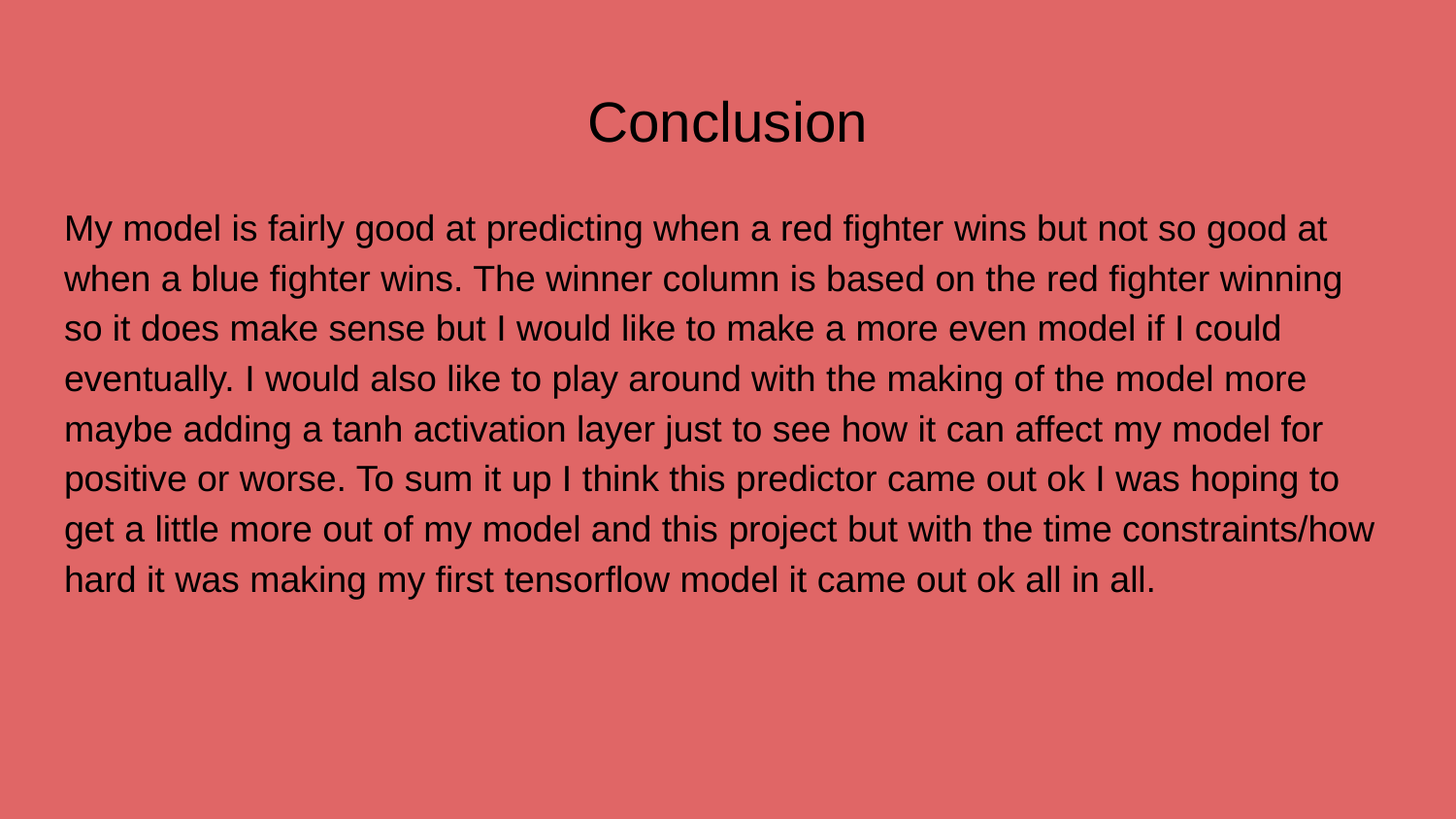

# Conclusion
My model is fairly good at predicting when a red fighter wins but not so good at when a blue fighter wins. The winner column is based on the red fighter winning so it does make sense but I would like to make a more even model if I could eventually. I would also like to play around with the making of the model more maybe adding a tanh activation layer just to see how it can affect my model for positive or worse. To sum it up I think this predictor came out ok I was hoping to get a little more out of my model and this project but with the time constraints/how hard it was making my first tensorflow model it came out ok all in all.